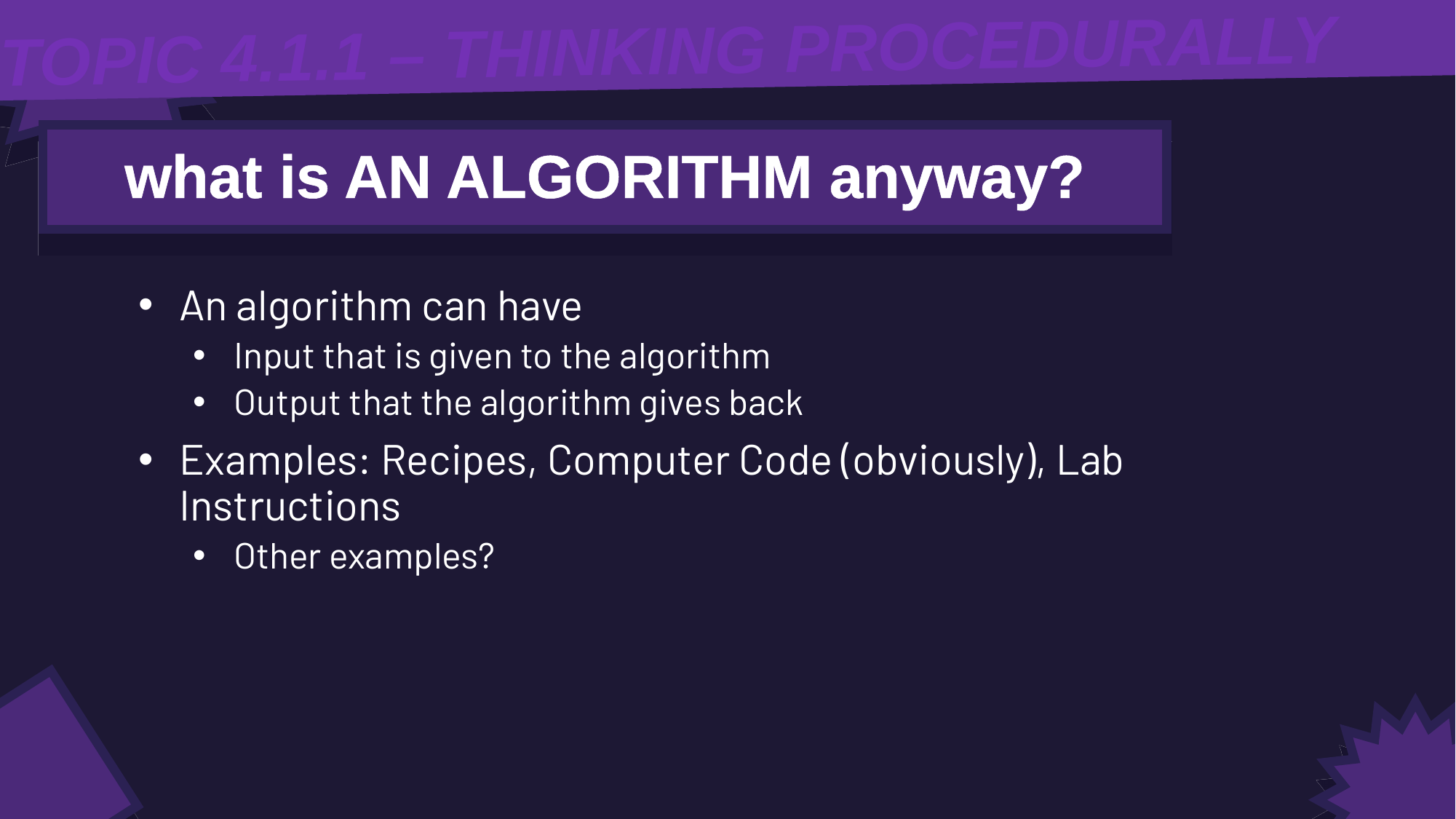

TOPIC 4.1.1 – THINKING PROCEDURALLY

what is AN ALGORITHM anyway?
An algorithm can have
Input that is given to the algorithm
Output that the algorithm gives back
Examples: Recipes, Computer Code (obviously), Lab Instructions
Other examples?